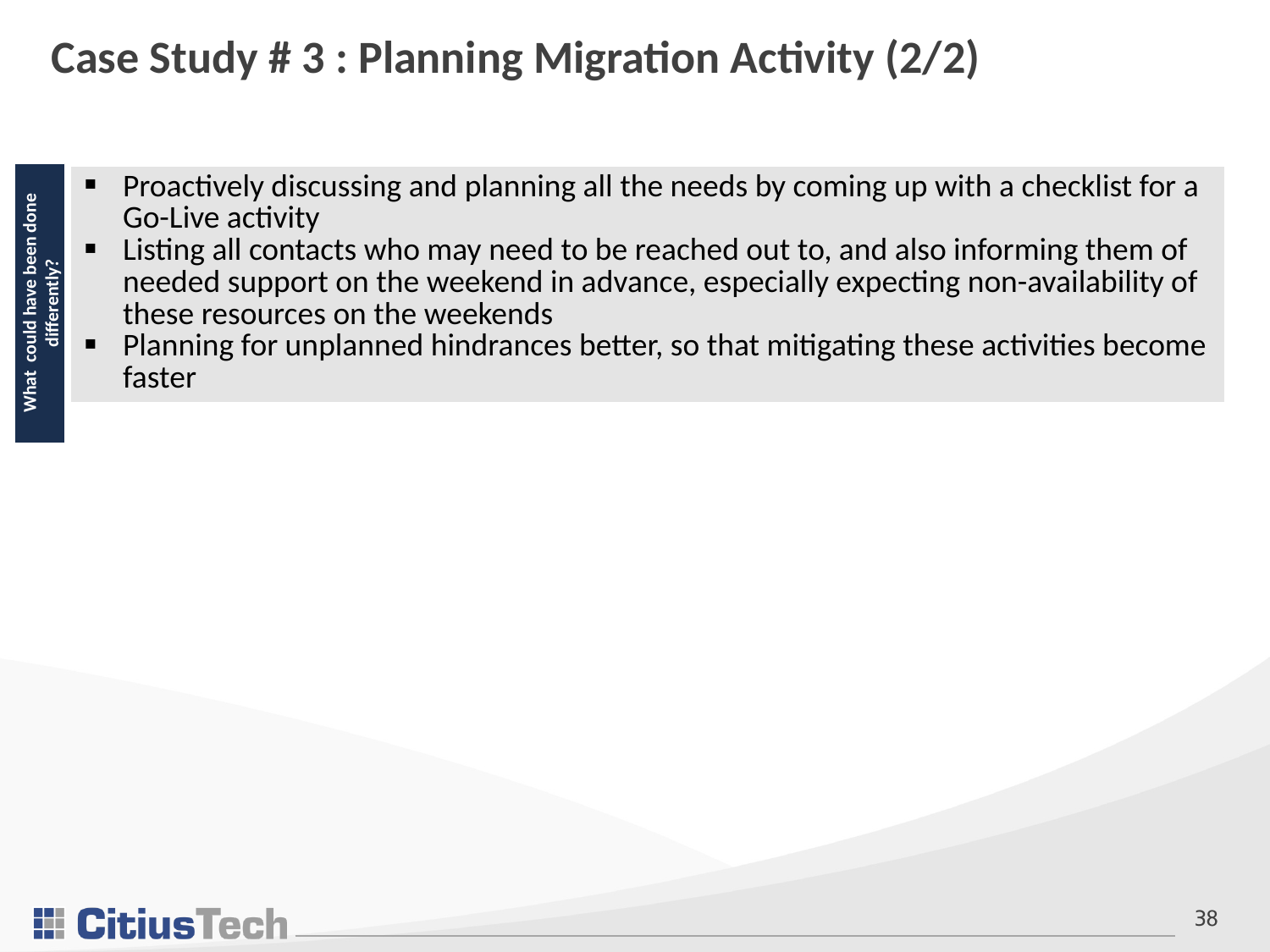

# Case Study # 3 : Planning Migration Activity (2/2)
| Proactively discussing and planning all the needs by coming up with a checklist for a Go-Live activity Listing all contacts who may need to be reached out to, and also informing them of needed support on the weekend in advance, especially expecting non-availability of these resources on the weekends Planning for unplanned hindrances better, so that mitigating these activities become faster |
| --- |
What  could have been done differently?